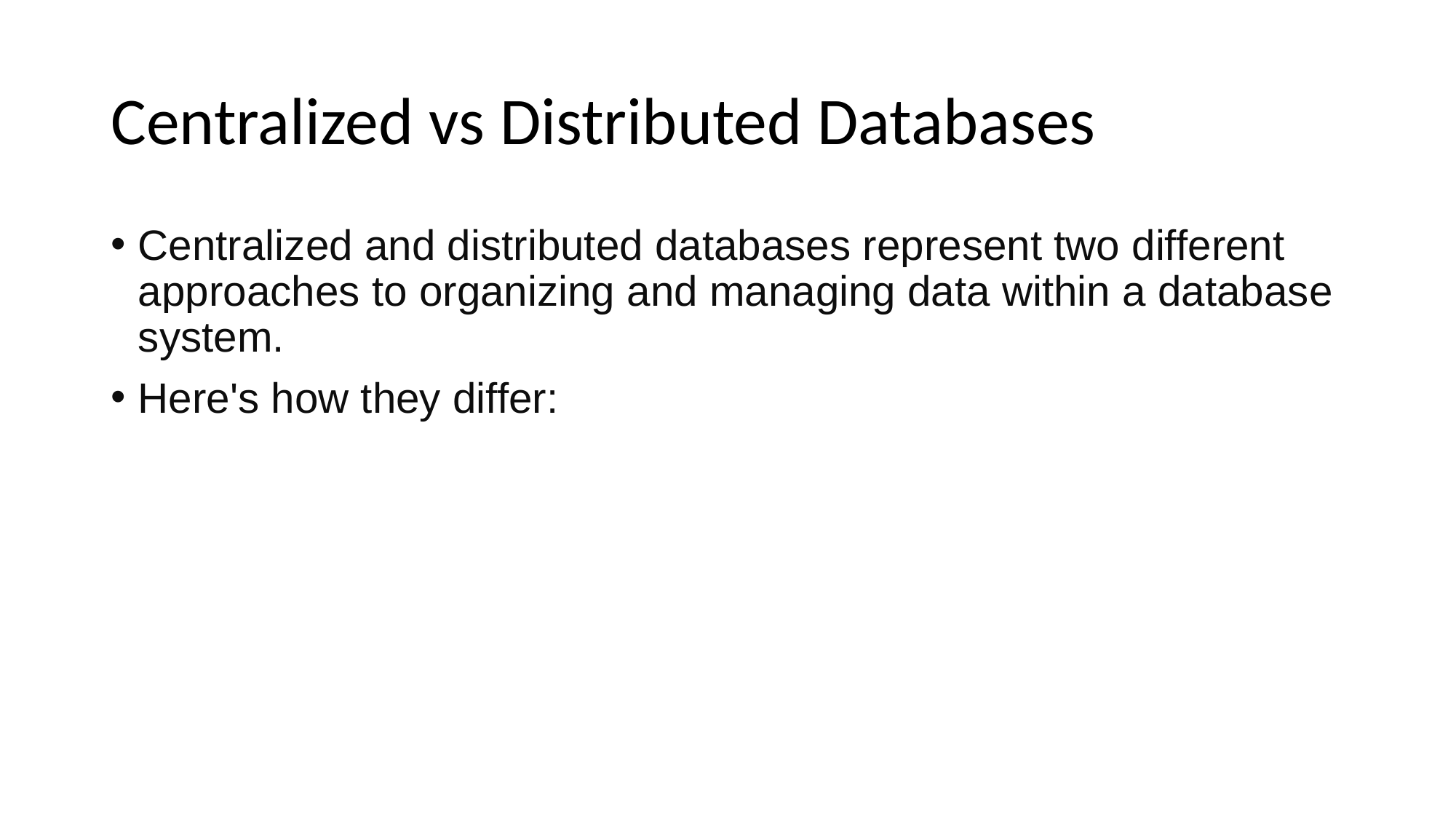

# Centralized vs Distributed Databases
Centralized and distributed databases represent two different approaches to organizing and managing data within a database system.
Here's how they differ: